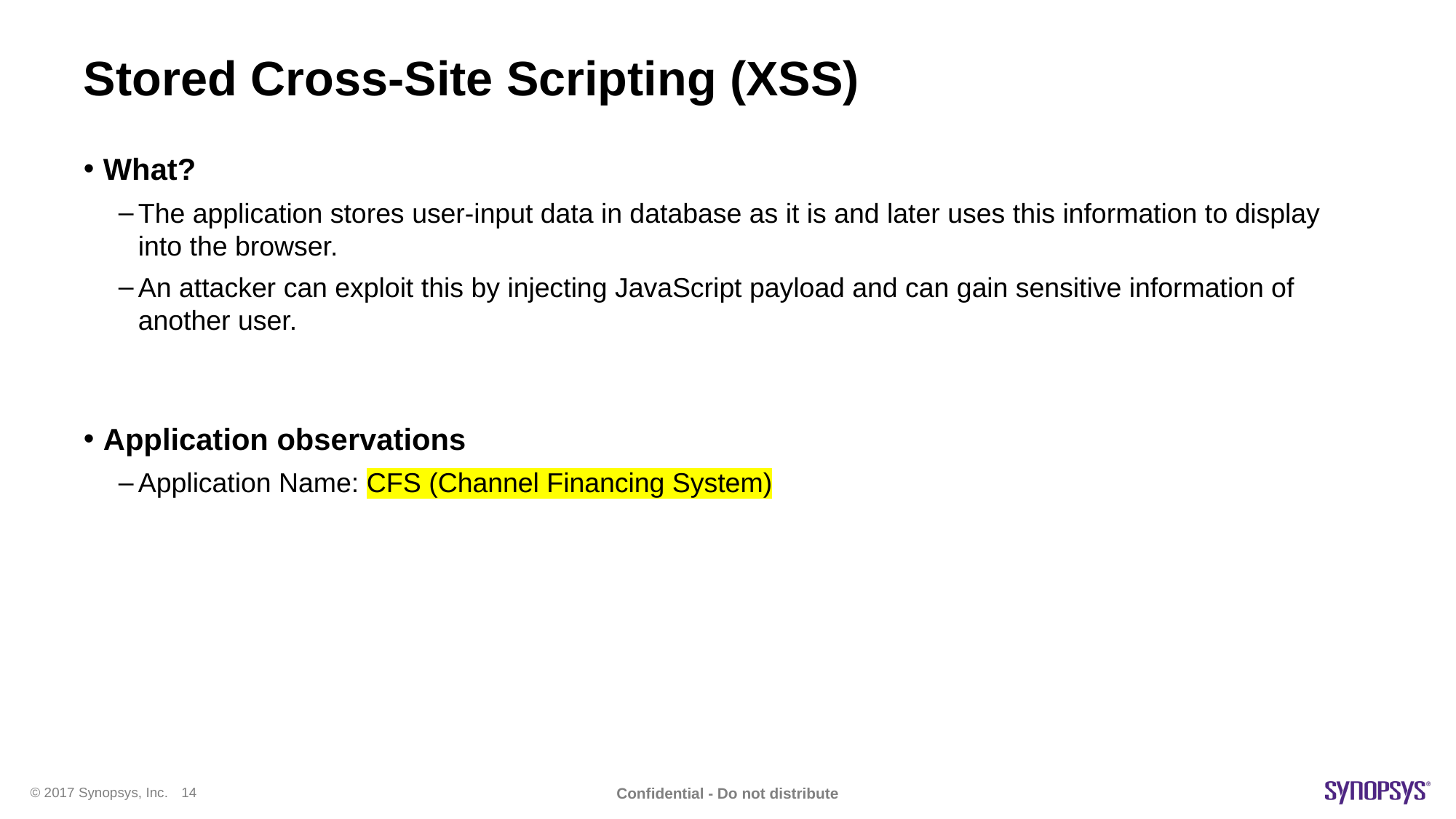

# Stored Cross-Site Scripting (XSS)
What?
The application stores user-input data in database as it is and later uses this information to display into the browser.
An attacker can exploit this by injecting JavaScript payload and can gain sensitive information of another user.

Application observations
Application Name: CFS (Channel Financing System)